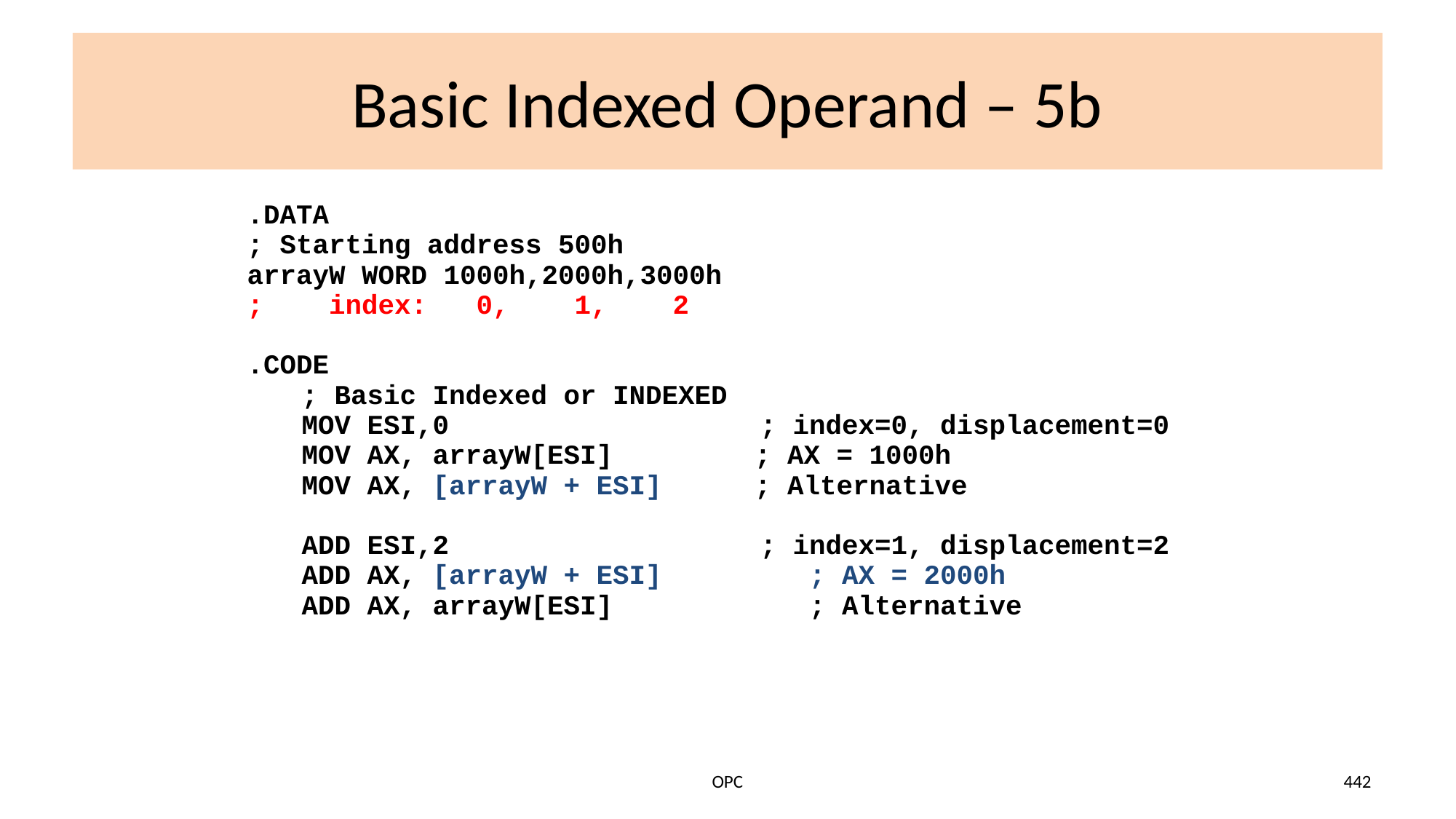

# Basic Indexed Operand – 5b
.DATA
; Starting address 500h
arrayW WORD 1000h,2000h,3000h
;    index:   0,    1,    2

.CODE
	; Basic Indexed or INDEXED
	MOV ESI,0                   ; index=0, displacement=0
	MOV AX, arrayW[ESI]	 ; AX = 1000h
	MOV AX, [arrayW + ESI] 	 ; Alternative

	ADD ESI,2                   ; index=1, displacement=2
	ADD AX, [arrayW + ESI]         ; AX = 2000h
	ADD AX, arrayW[ESI] 		 ; Alternative

OPC
442